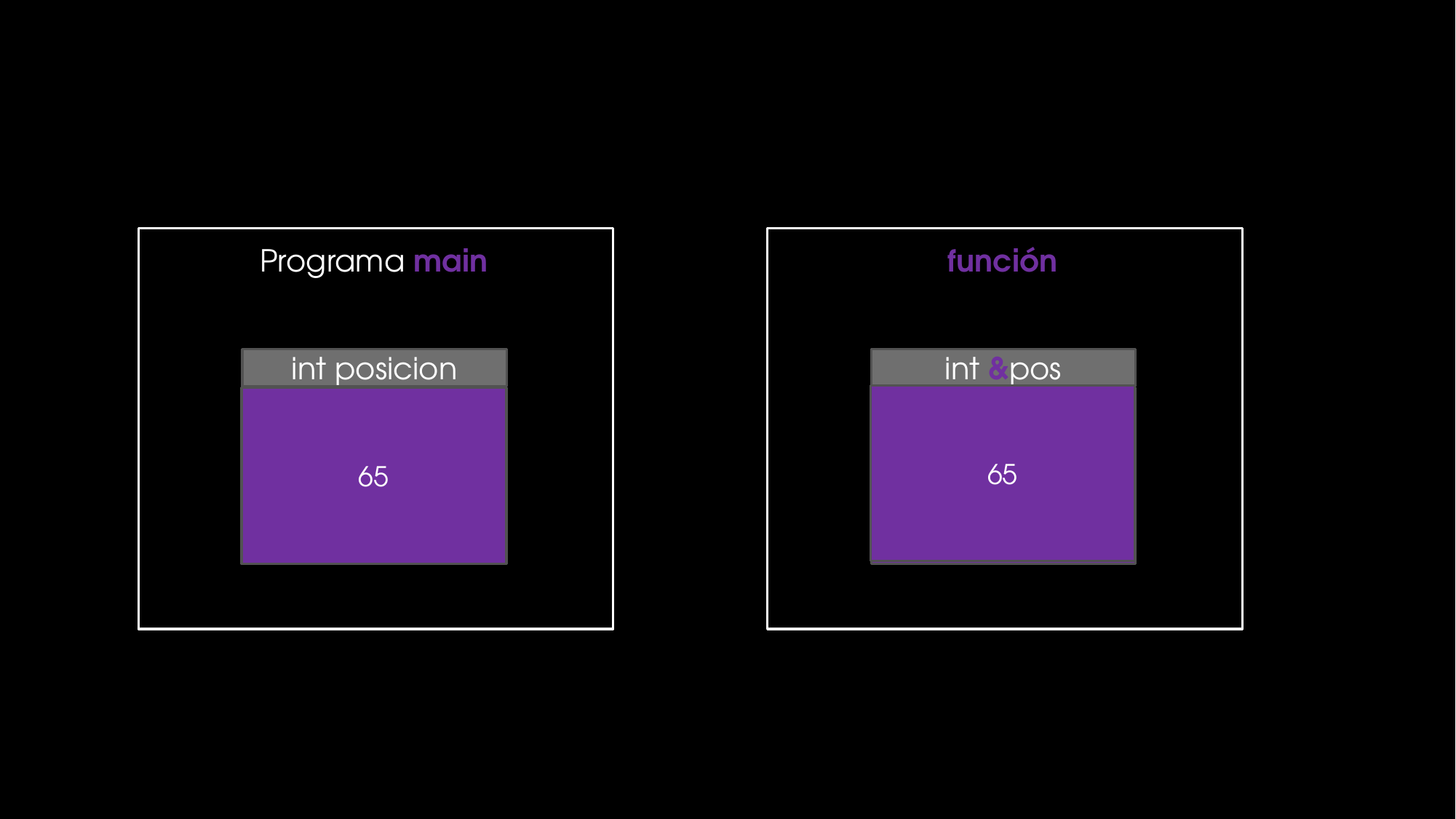

Programa main
función
int posicion
int &pos
65
65
5
5